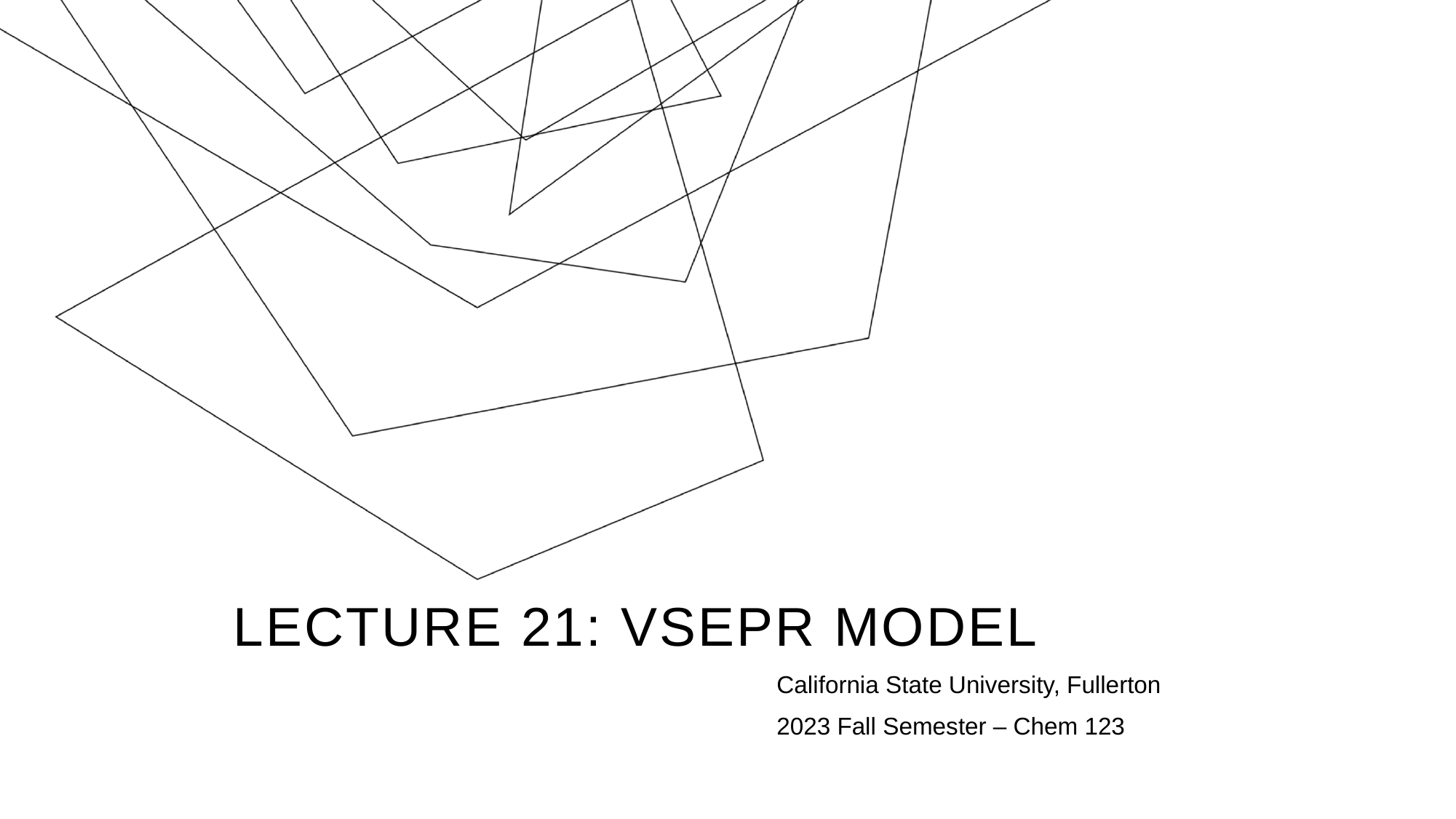

# Lecture 21: VSEPR Model
California State University, Fullerton
2023 Fall Semester – Chem 123